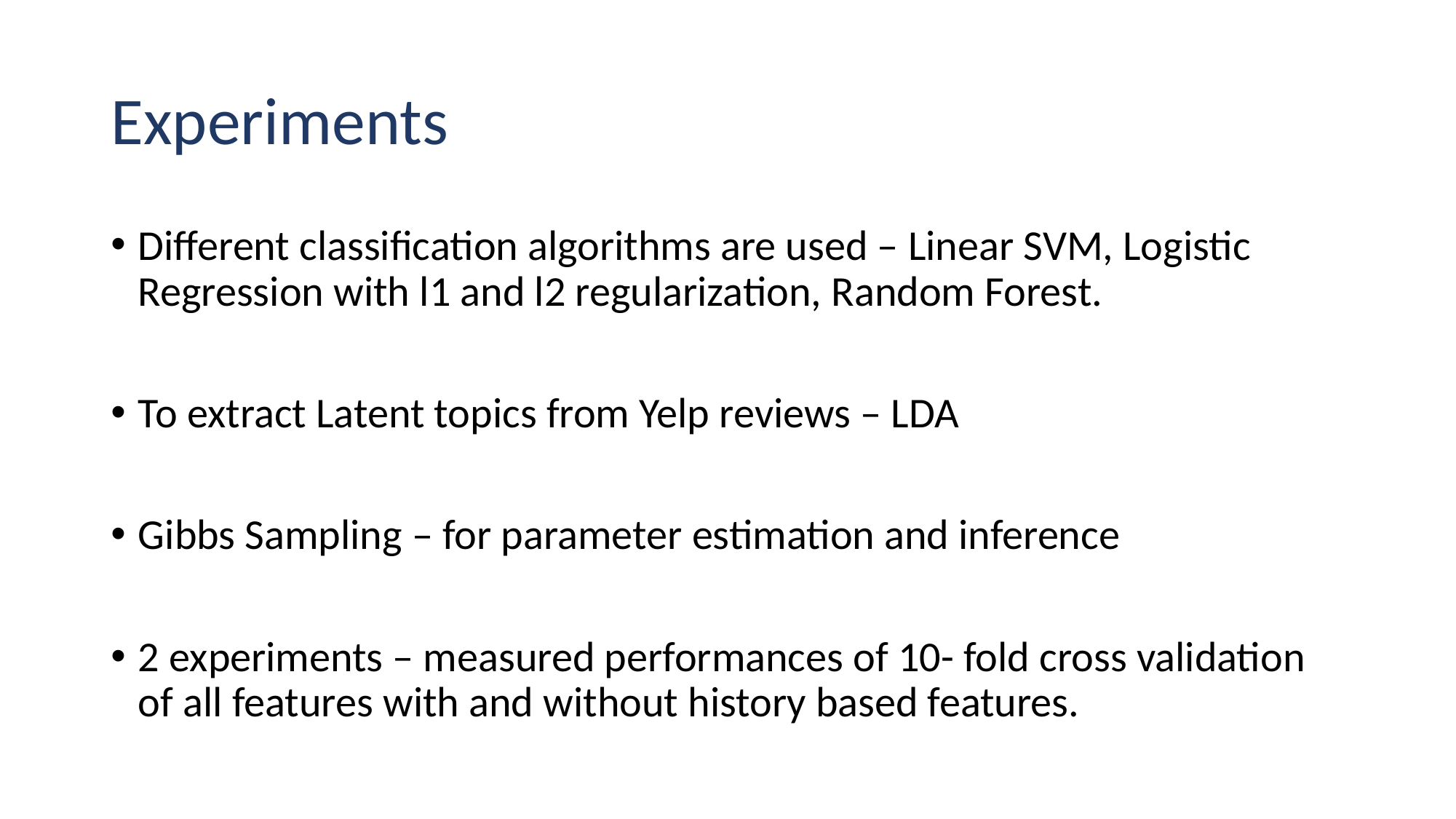

# Experiments
Different classification algorithms are used – Linear SVM, Logistic Regression with l1 and l2 regularization, Random Forest.

To extract Latent topics from Yelp reviews – LDA

Gibbs Sampling – for parameter estimation and inference

2 experiments – measured performances of 10- fold cross validation of all features with and without history based features.